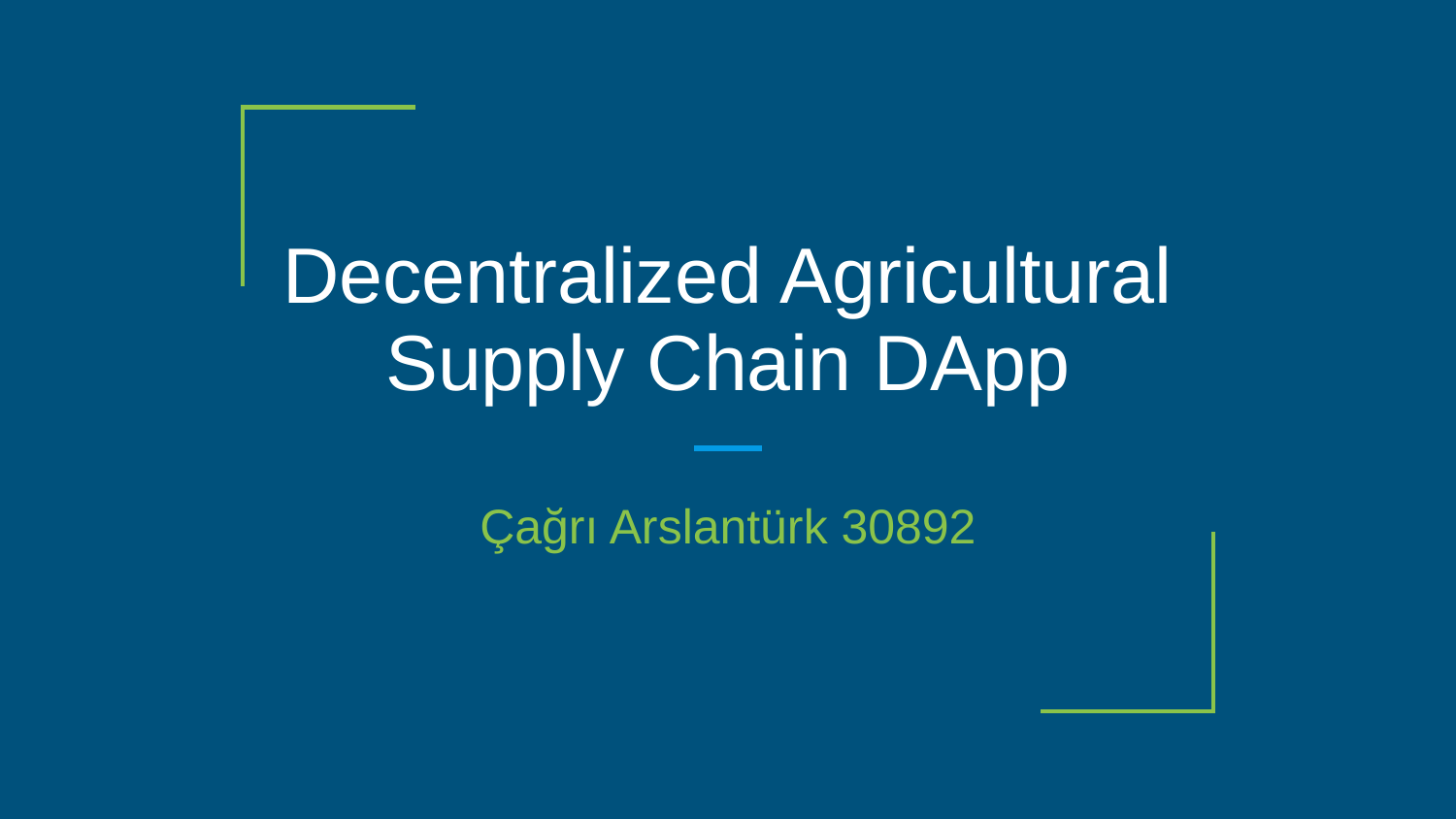

# Decentralized Agricultural Supply Chain DApp
Çağrı Arslantürk 30892